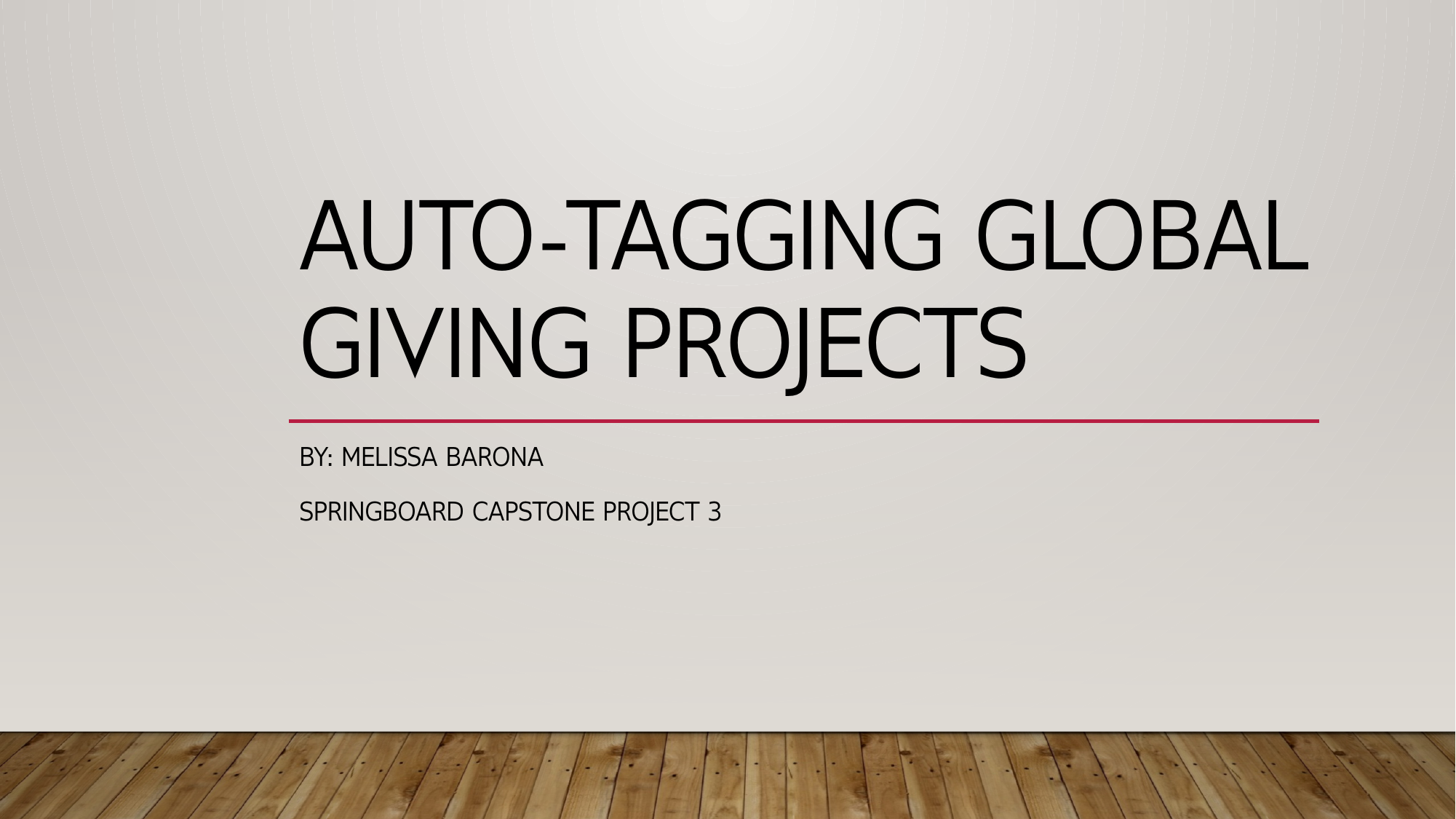

# Auto-tagging Global Giving Projects
By: Melissa Barona
Springboard Capstone Project 3